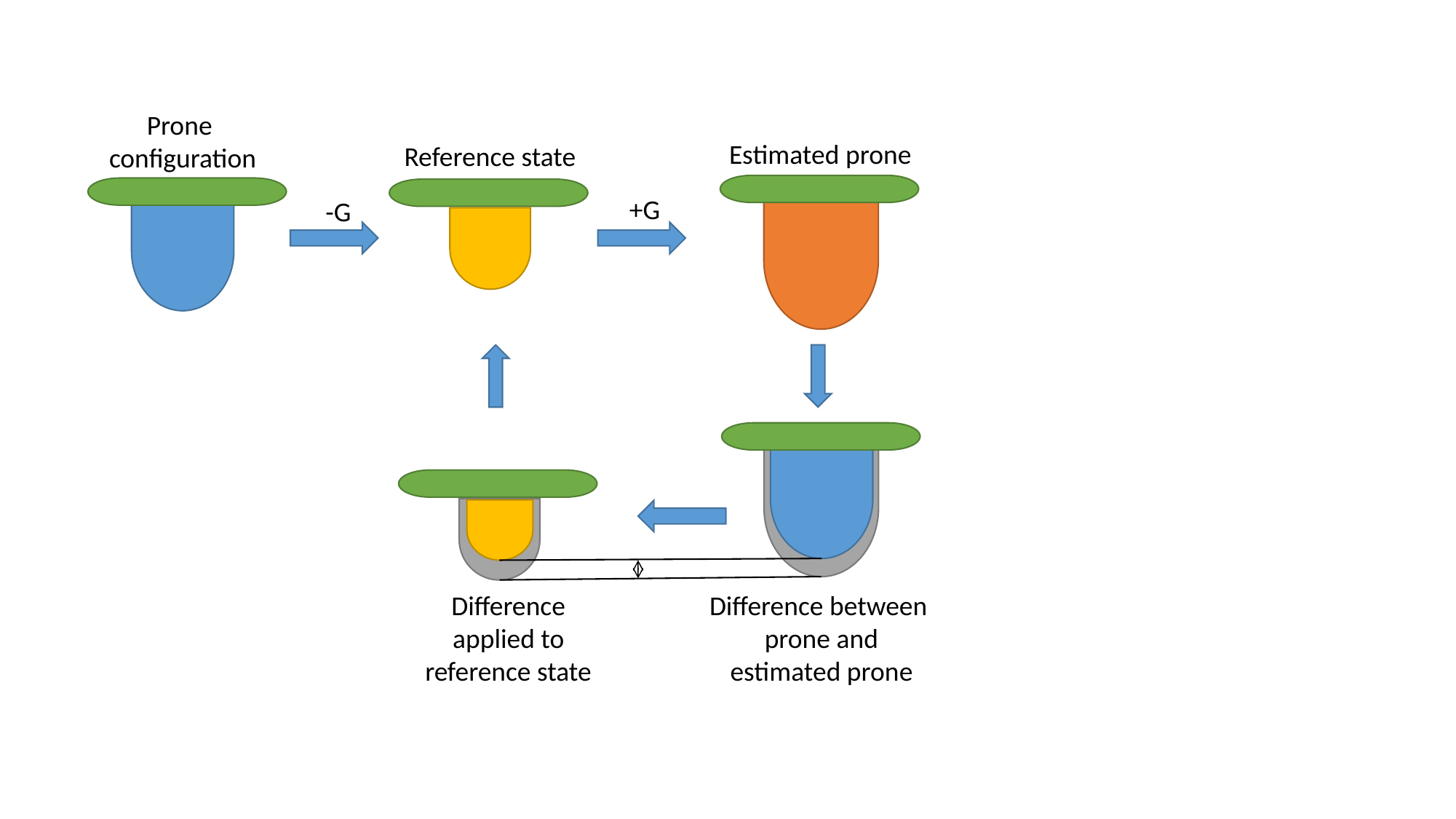

Prone
configuration
Estimated prone
Reference state

+G
-G

Difference applied to reference state
Difference between
prone and estimated prone